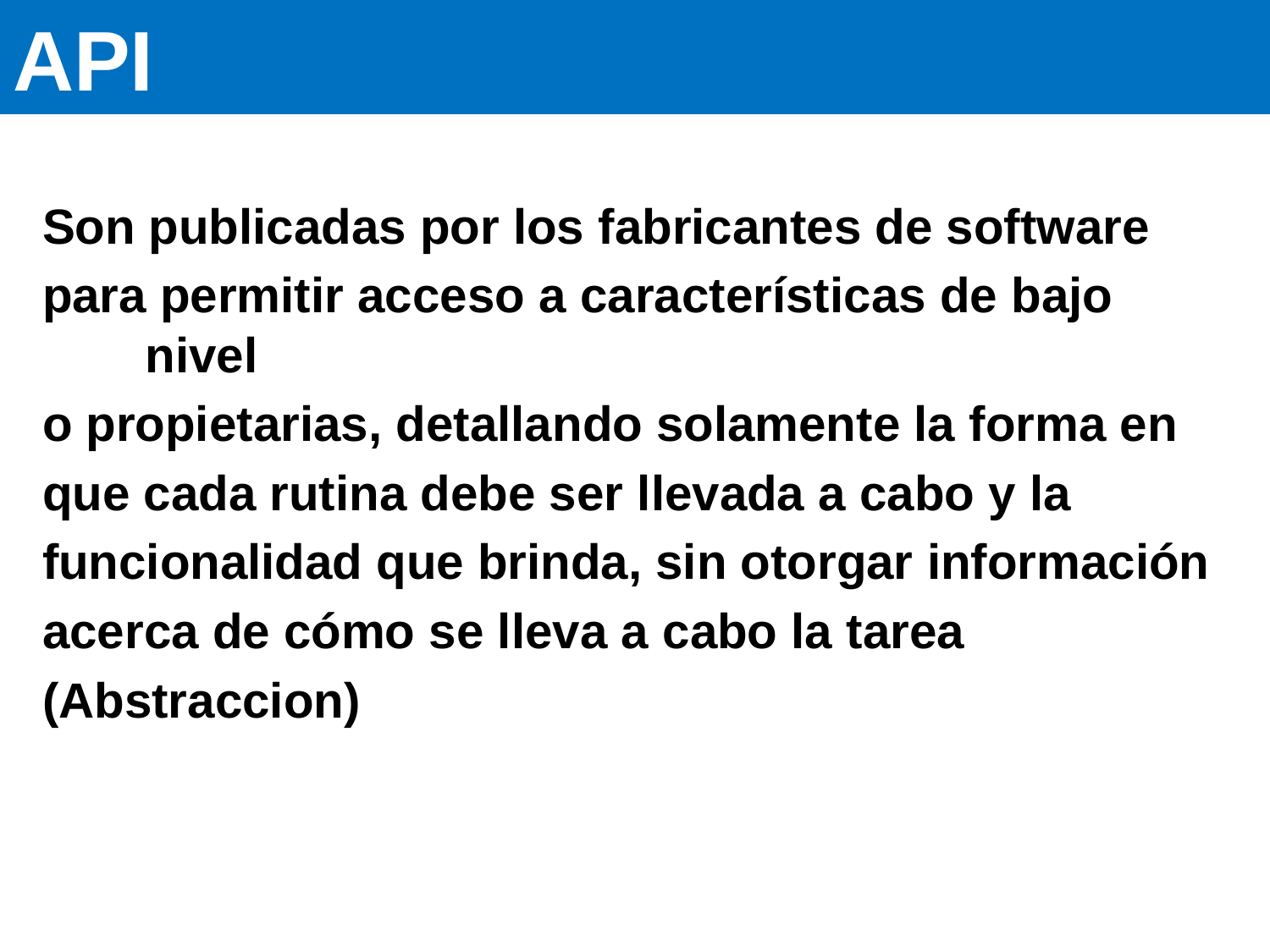

# API
Son publicadas por los fabricantes de software
para permitir acceso a características de bajo nivel
o propietarias, detallando solamente la forma en
que cada rutina debe ser llevada a cabo y la
funcionalidad que brinda, sin otorgar información
acerca de cómo se lleva a cabo la tarea
(Abstraccion)